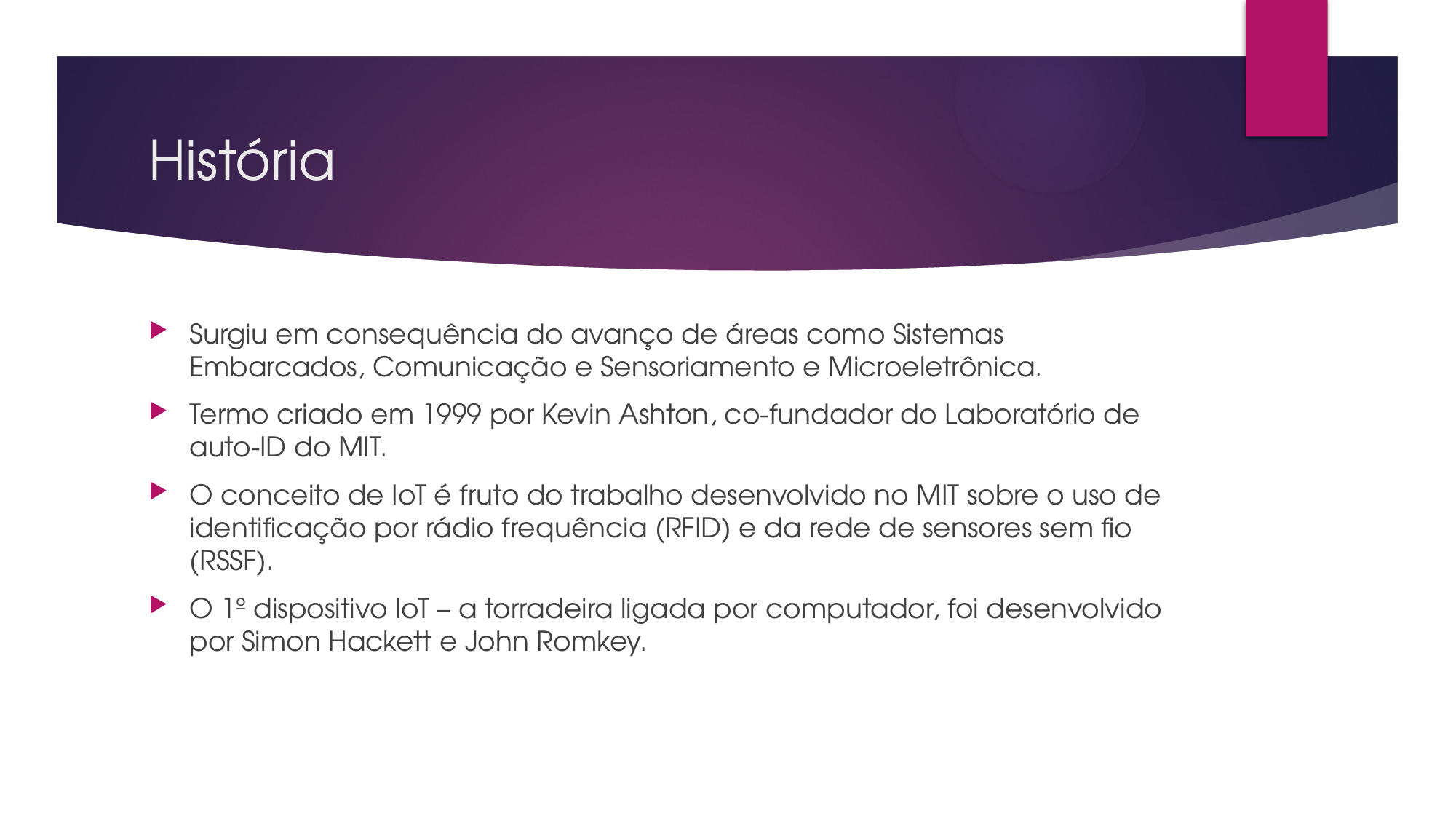

# História
Surgiu em consequência do avanço de áreas como Sistemas Embarcados, Comunicação e Sensoriamento e Microeletrônica.
Termo criado em 1999 por Kevin Ashton, co-fundador do Laboratório de auto-ID do MIT.
O conceito de IoT é fruto do trabalho desenvolvido no MIT sobre o uso de identificação por rádio frequência (RFID) e da rede de sensores sem fio (RSSF).
O 1º dispositivo IoT – a torradeira ligada por computador, foi desenvolvido por Simon Hackett e John Romkey.